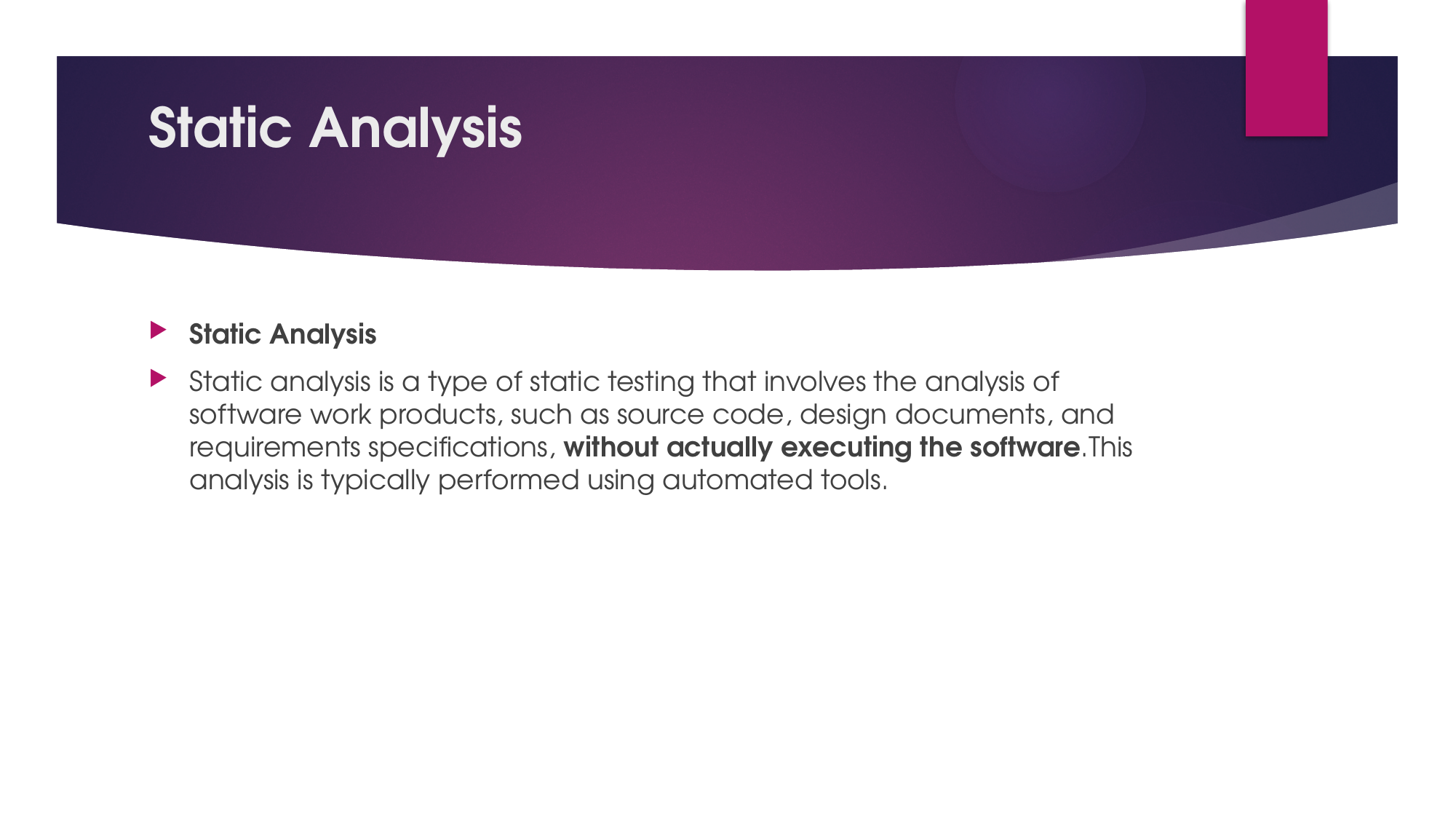

# Static Analysis
Static Analysis
Static analysis is a type of static testing that involves the analysis of software work products, such as source code, design documents, and requirements specifications, without actually executing the software.This analysis is typically performed using automated tools.